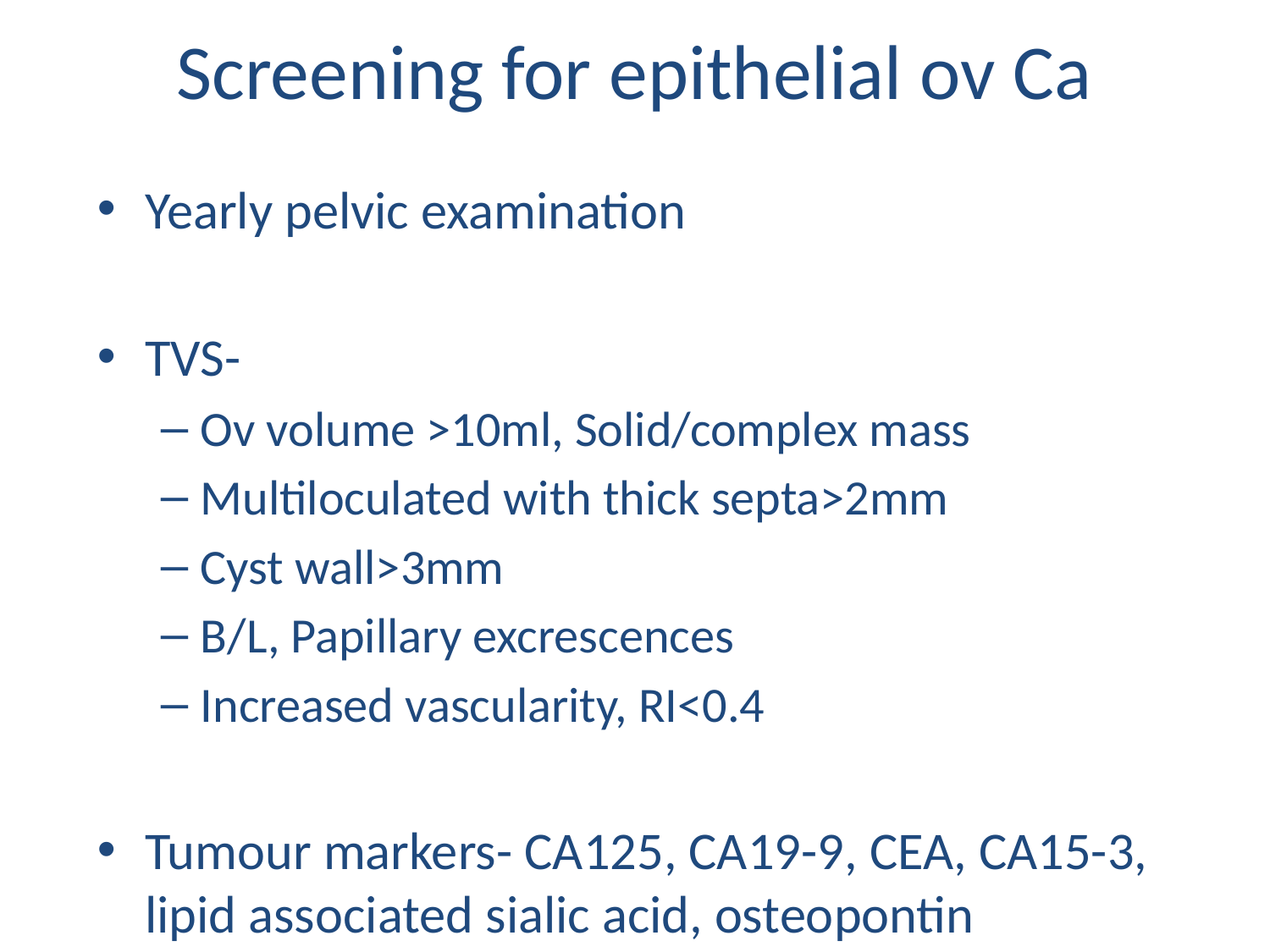

# Screening for epithelial ov Ca
Yearly pelvic examination

TVS-
Ov volume >10ml, Solid/complex mass
Multiloculated with thick septa>2mm
Cyst wall>3mm
B/L, Papillary excrescences
Increased vascularity, RI<0.4

Tumour markers- CA125, CA19-9, CEA, CA15-3, lipid associated sialic acid, osteopontin